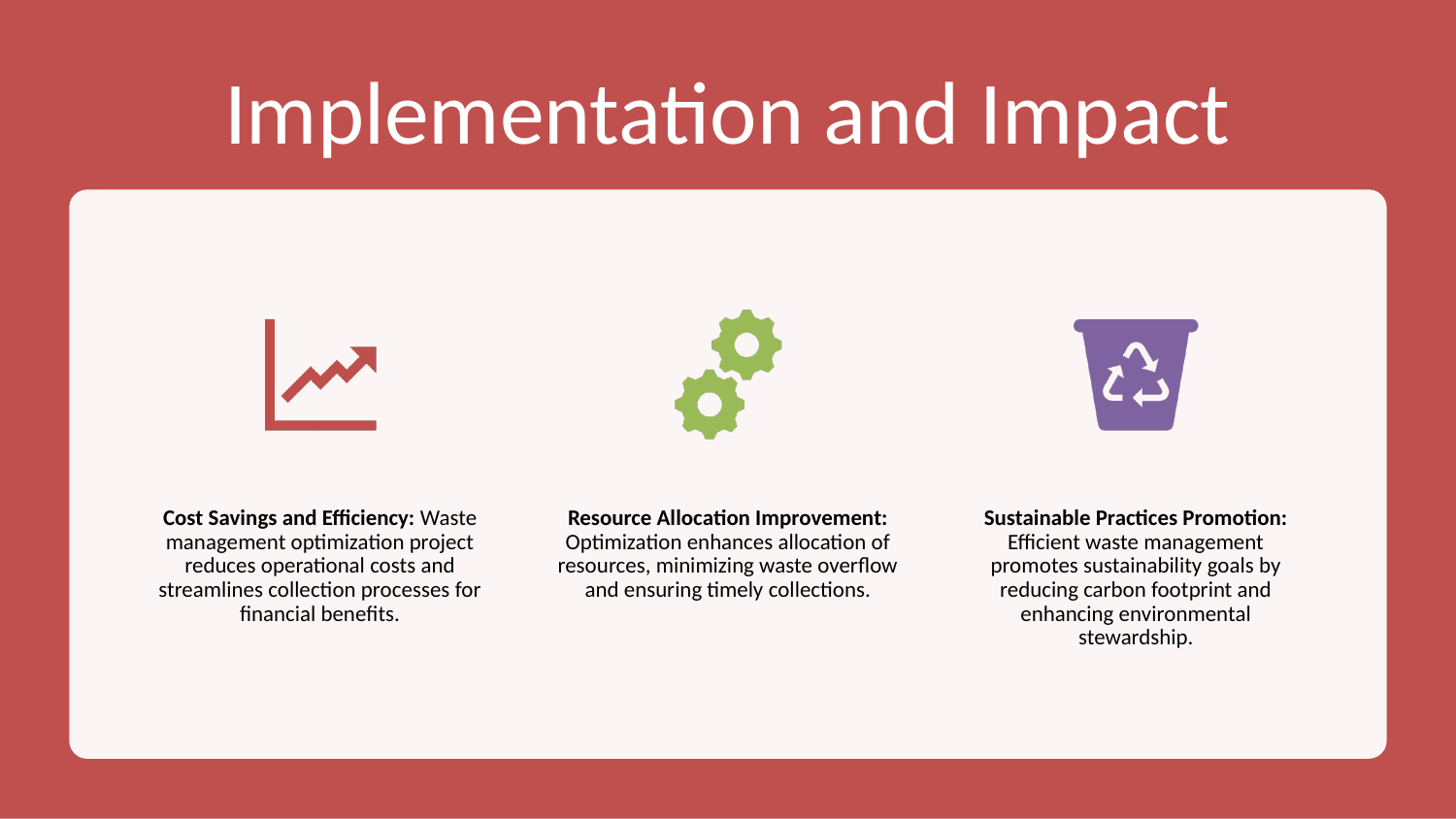

# Implementation and Impact

Cost Savings and Efficiency: Waste management optimization project reduces operational costs and streamlines collection processes for financial benefits.
Resource Allocation Improvement: Optimization enhances allocation of resources, minimizing waste overflow and ensuring timely collections.
Sustainable Practices Promotion: Efficient waste management promotes sustainability goals by reducing carbon footprint and enhancing environmental stewardship.